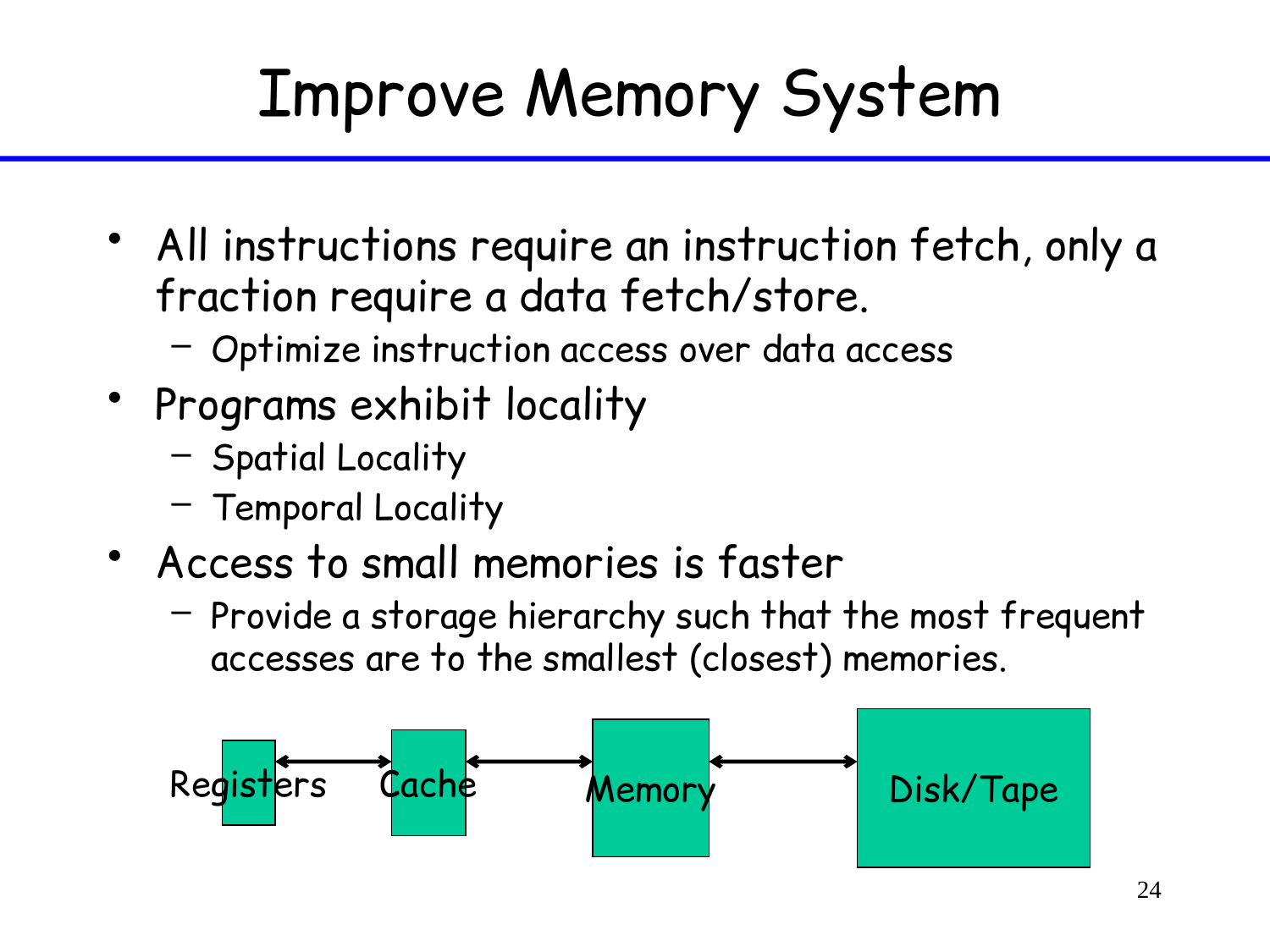

# Improve Memory System
All instructions require an instruction fetch, only a fraction require a data fetch/store.
Optimize instruction access over data access
Programs exhibit locality
Spatial Locality
Temporal Locality
Access to small memories is faster
Provide a storage hierarchy such that the most frequent accesses are to the smallest (closest) memories.
Disk/Tape
Memory
Cache
Registers

24